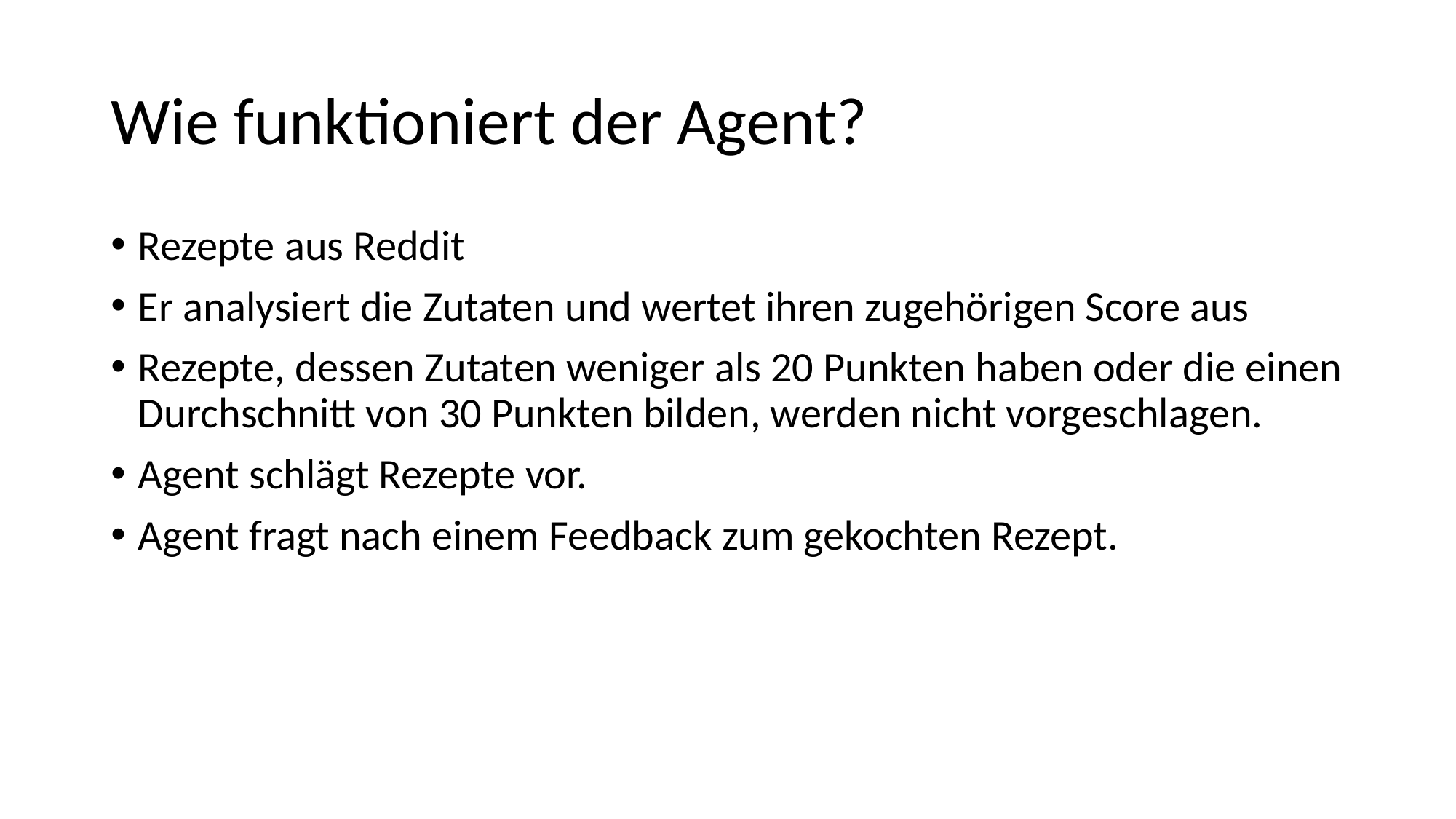

# Wie funktioniert der Agent?
Rezepte aus Reddit
Er analysiert die Zutaten und wertet ihren zugehörigen Score aus
Rezepte, dessen Zutaten weniger als 20 Punkten haben oder die einen Durchschnitt von 30 Punkten bilden, werden nicht vorgeschlagen.
Agent schlägt Rezepte vor.
Agent fragt nach einem Feedback zum gekochten Rezept.